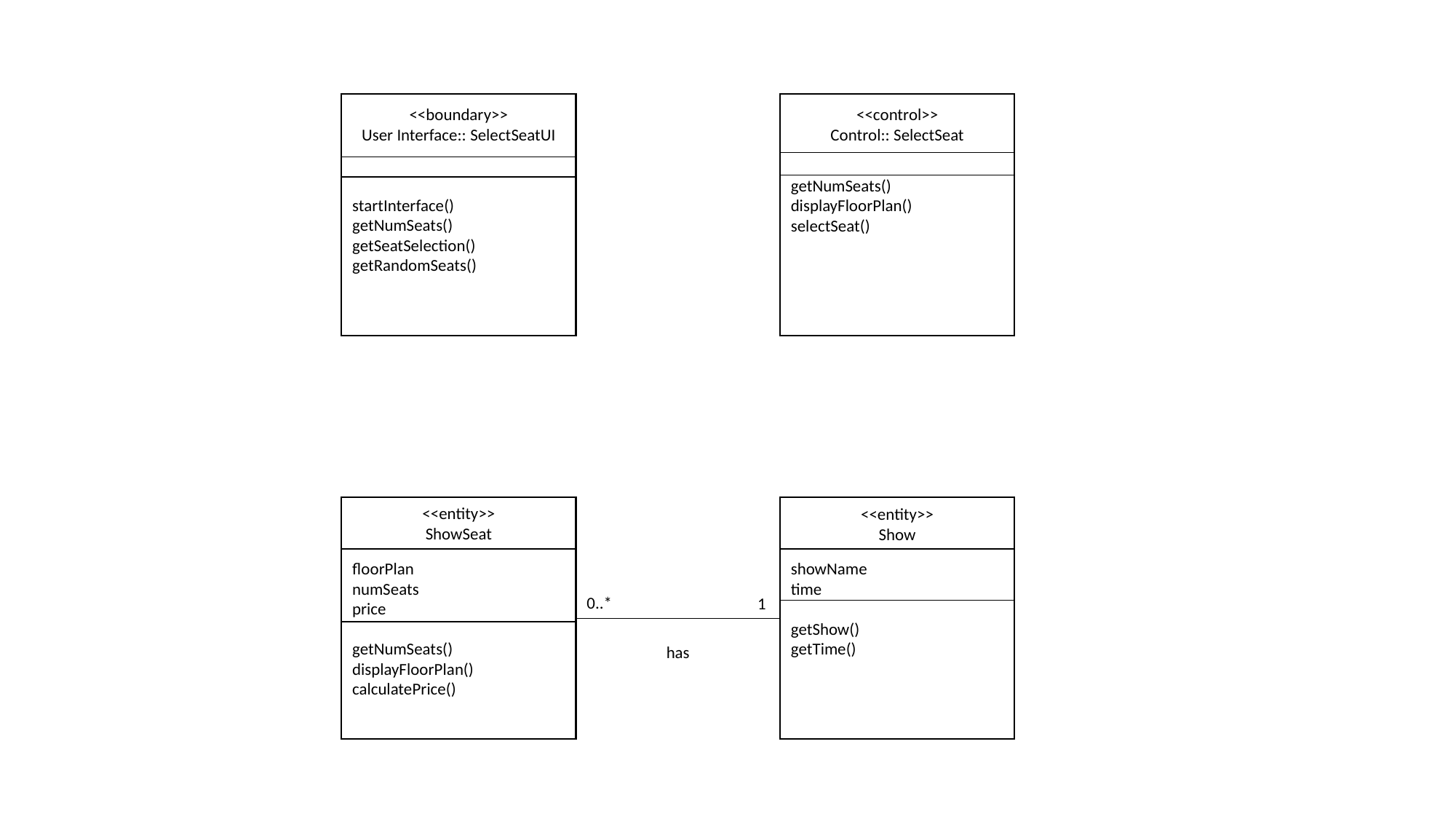

getNumSeats()
displayFloorPlan()
selectSeat()

<<boundary>>
User Interface:: SelectSeatUI
<<control>>
Control:: SelectSeat
startInterface()
getNumSeats()
getSeatSelection()
getRandomSeats()

<<entity>>
ShowSeat
showName
time

getShow()
getTime()

floorPlan
numSeats
price

getNumSeats()
displayFloorPlan()
calculatePrice()
<<entity>>
Show
0..*
1
has